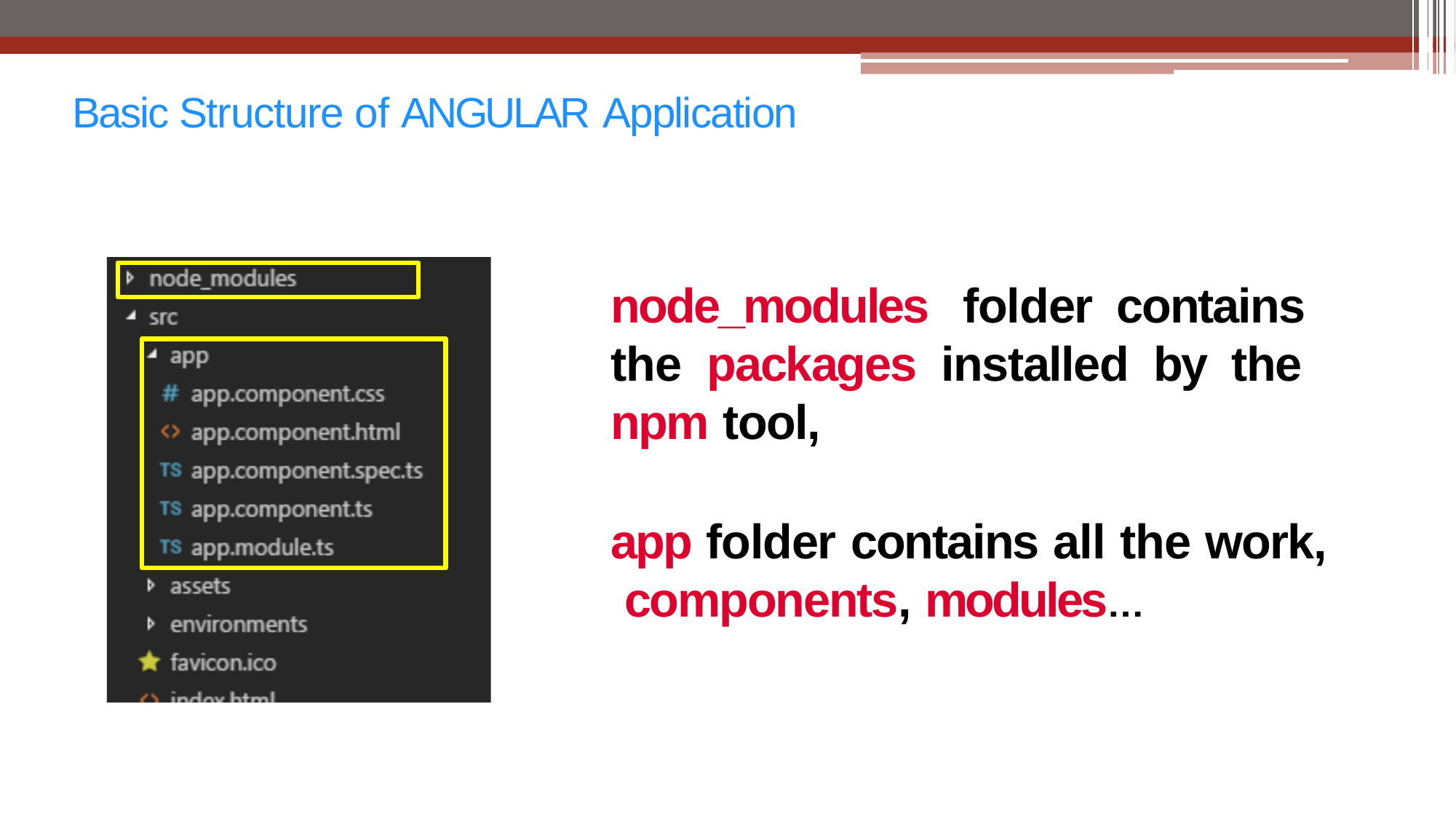

Basic Structure of ANGULAR Application

node_modules folder contains  the packages installed by the  npm tool,

app folder contains all the work,  components, modules…